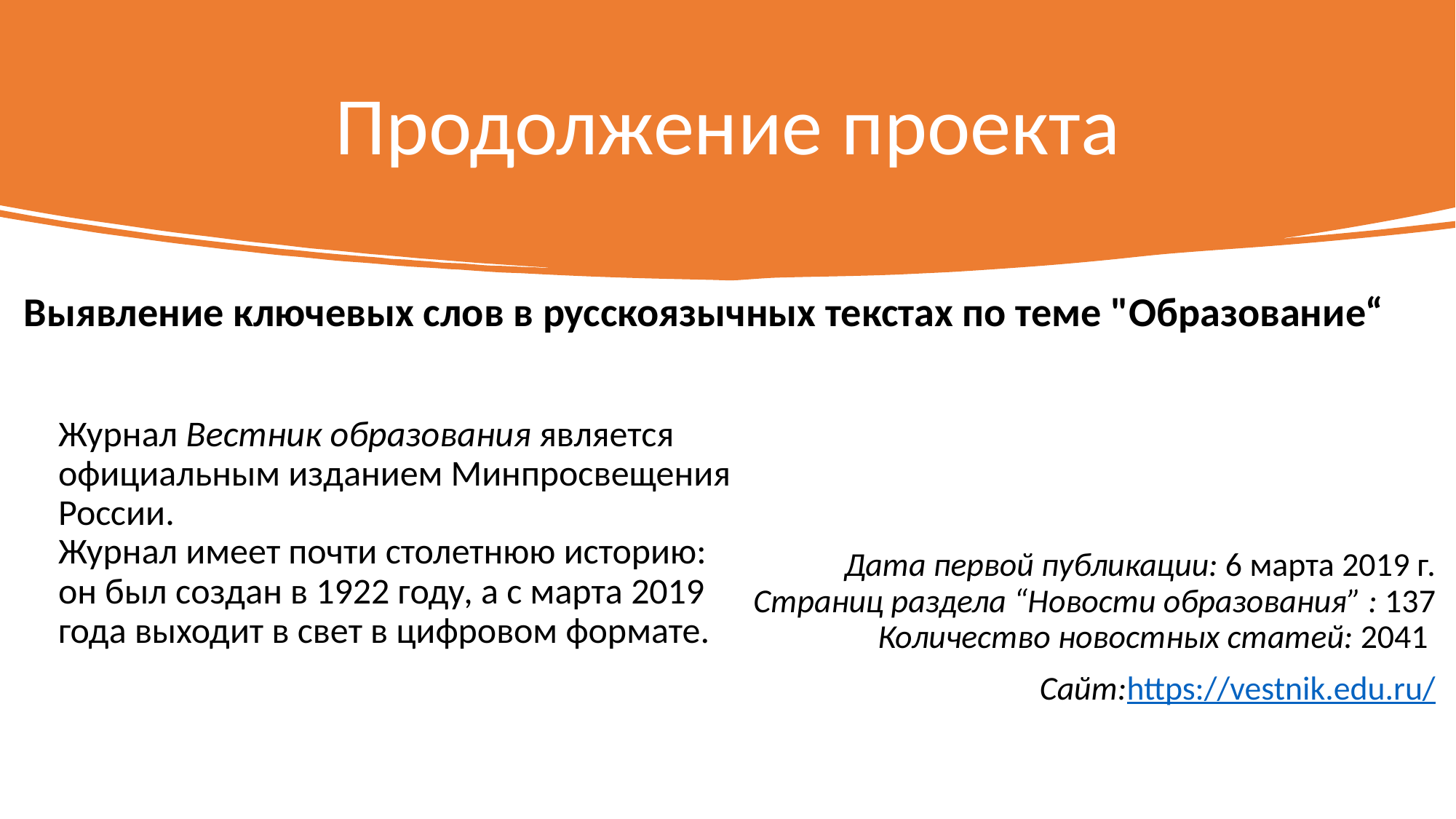

# Продолжение проекта
Выявление ключевых слов в русскоязычных текстах по теме "Образование“
Журнал Вестник образования является официальным изданием Минпросвещения России.
Журнал имеет почти столетнюю историю: он был создан в 1922 году, а с марта 2019 года выходит в свет в цифровом формате.
Дата первой публикации: 6 марта 2019 г.
Страниц раздела “Новости образования” : 137
Количество новостных статей: 2041
Сайт:https://vestnik.edu.ru/